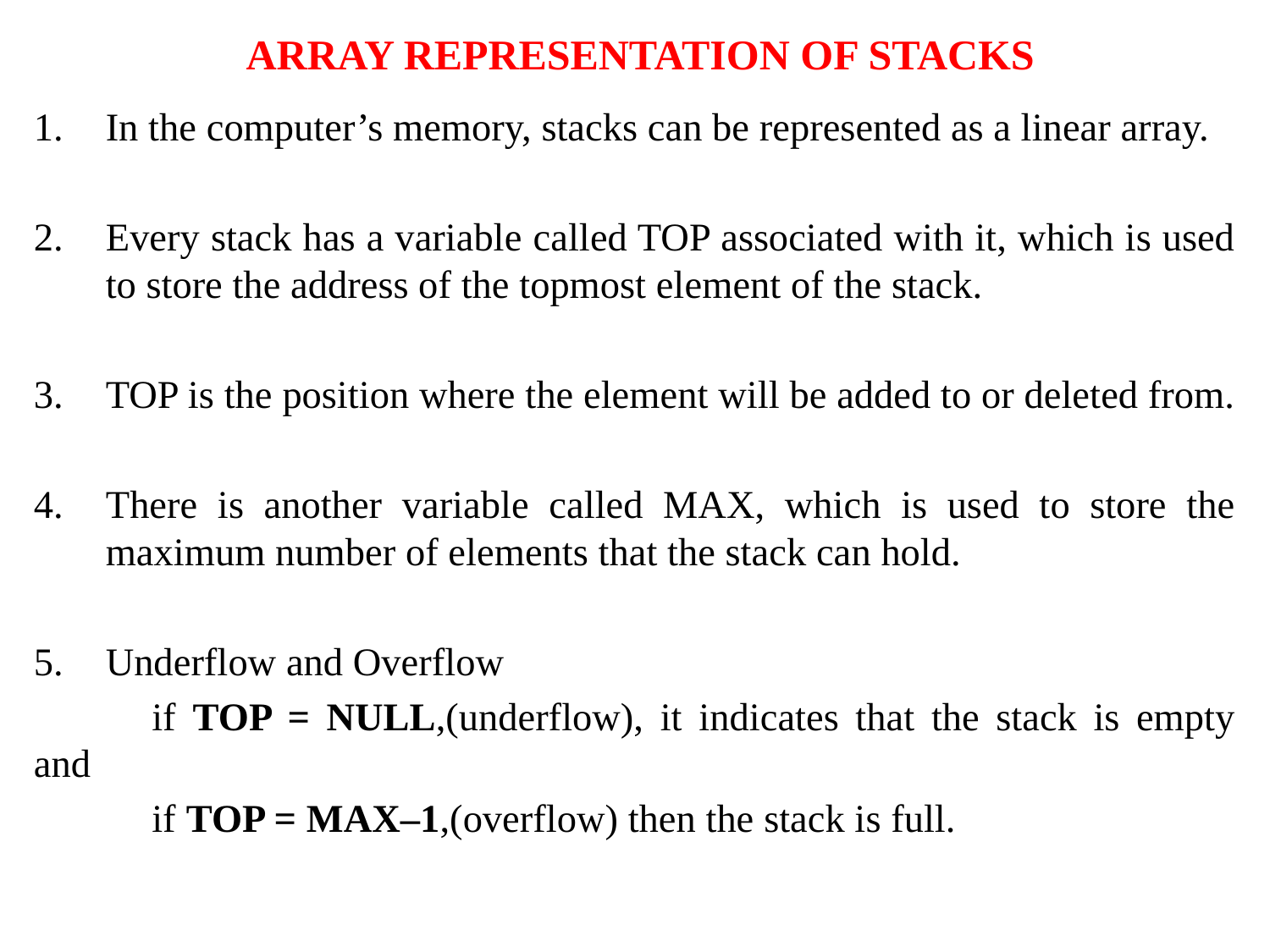

# ARRAY REPRESENTATION OF STACKS
In the computer’s memory, stacks can be represented as a linear array.

Every stack has a variable called TOP associated with it, which is used to store the address of the topmost element of the stack.

TOP is the position where the element will be added to or deleted from.

There is another variable called MAX, which is used to store the maximum number of elements that the stack can hold.

Underflow and Overflow
	if TOP = NULL,(underflow), it indicates that the stack is empty and
	if TOP = MAX–1,(overflow) then the stack is full.